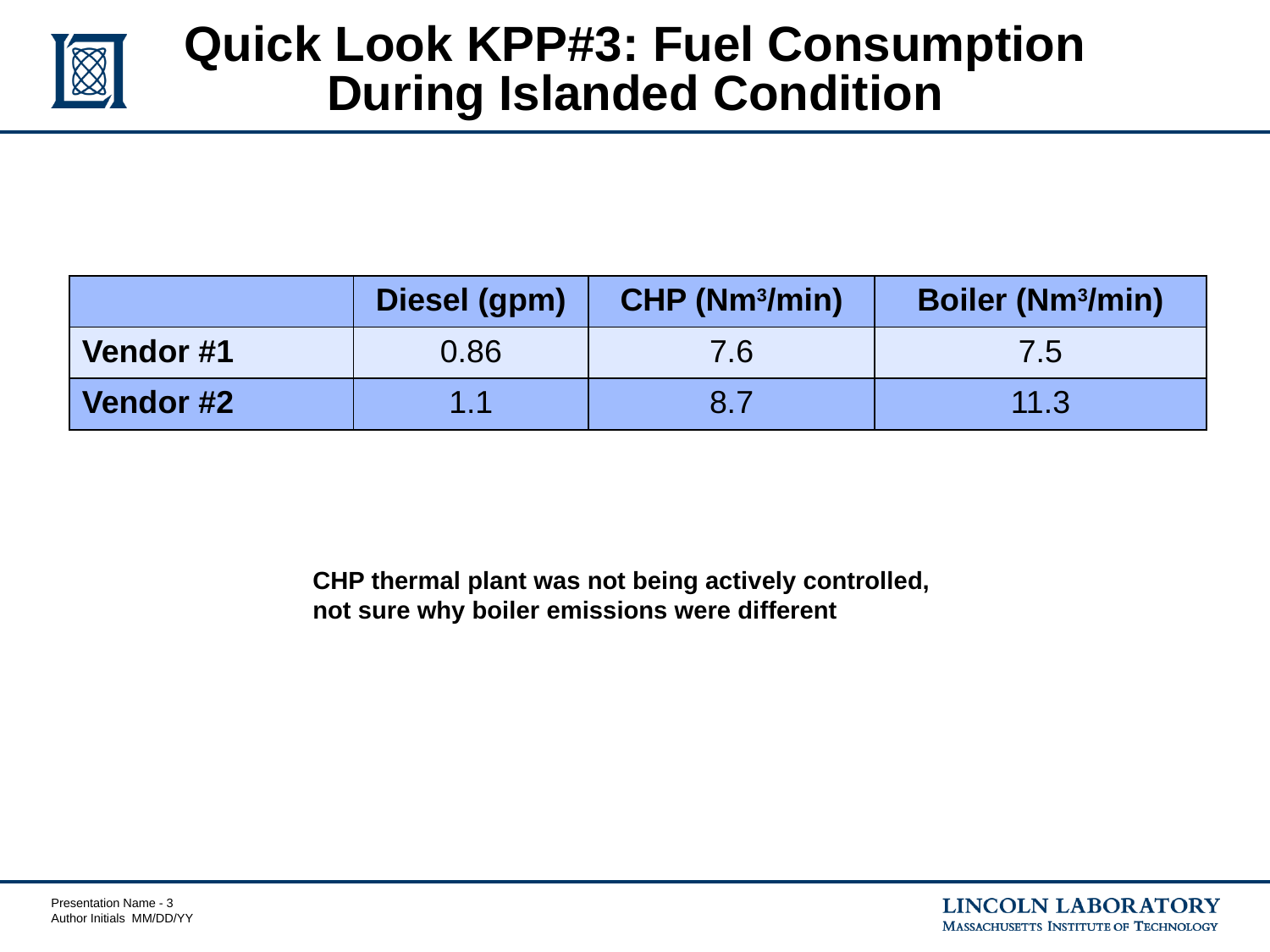

# Quick Look KPP#3: Fuel Consumption During Islanded Condition
|  | Diesel (gpm) | CHP (Nm3/min) | Boiler (Nm3/min) |
| --- | --- | --- | --- |
| Vendor #1 | 0.86 | 7.6 | 7.5 |
| Vendor #2 | 1.1 | 8.7 | 11.3 |
CHP thermal plant was not being actively controlled,
not sure why boiler emissions were different